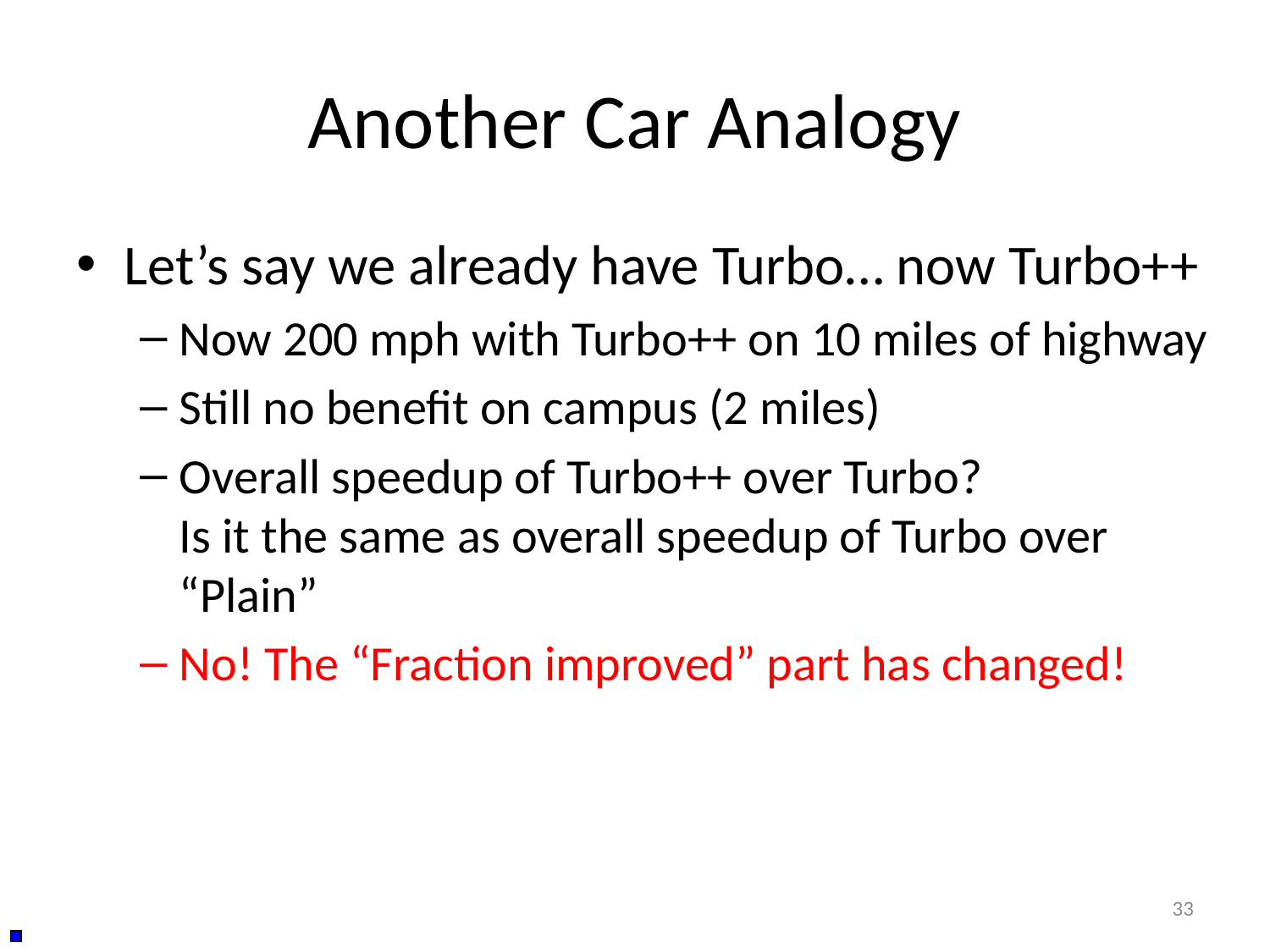

# Another Car Analogy
Let’s say we already have Turbo… now Turbo++
Now 200 mph with Turbo++ on 10 miles of highway
Still no benefit on campus (2 miles)
Overall speedup of Turbo++ over Turbo?
Is it the same as overall speedup of Turbo over “Plain”
No! The “Fraction improved” part has changed!
33